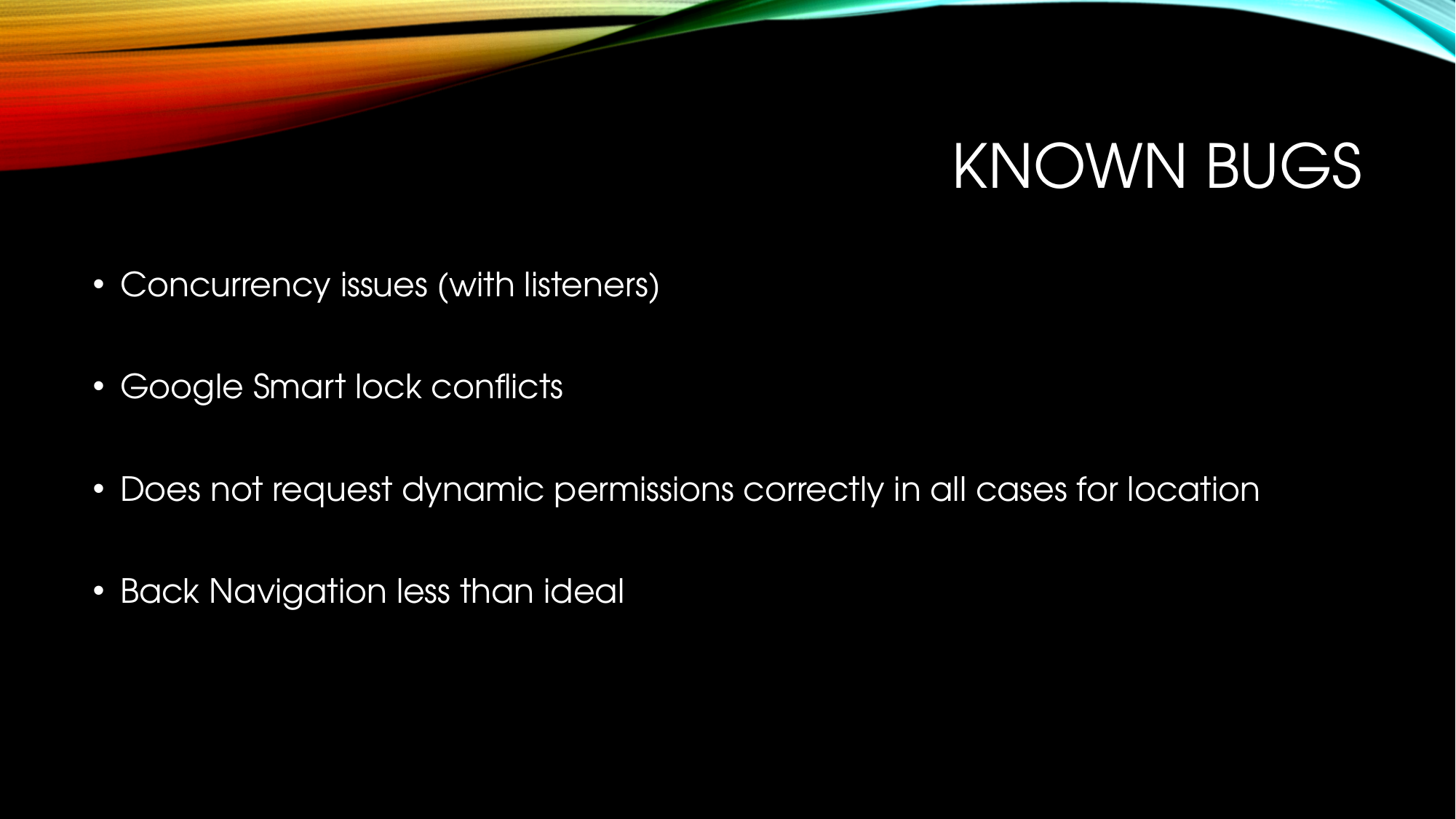

# KNOWN BUGS
Concurrency issues (with listeners)

Google Smart lock conflicts

Does not request dynamic permissions correctly in all cases for location

Back Navigation less than ideal